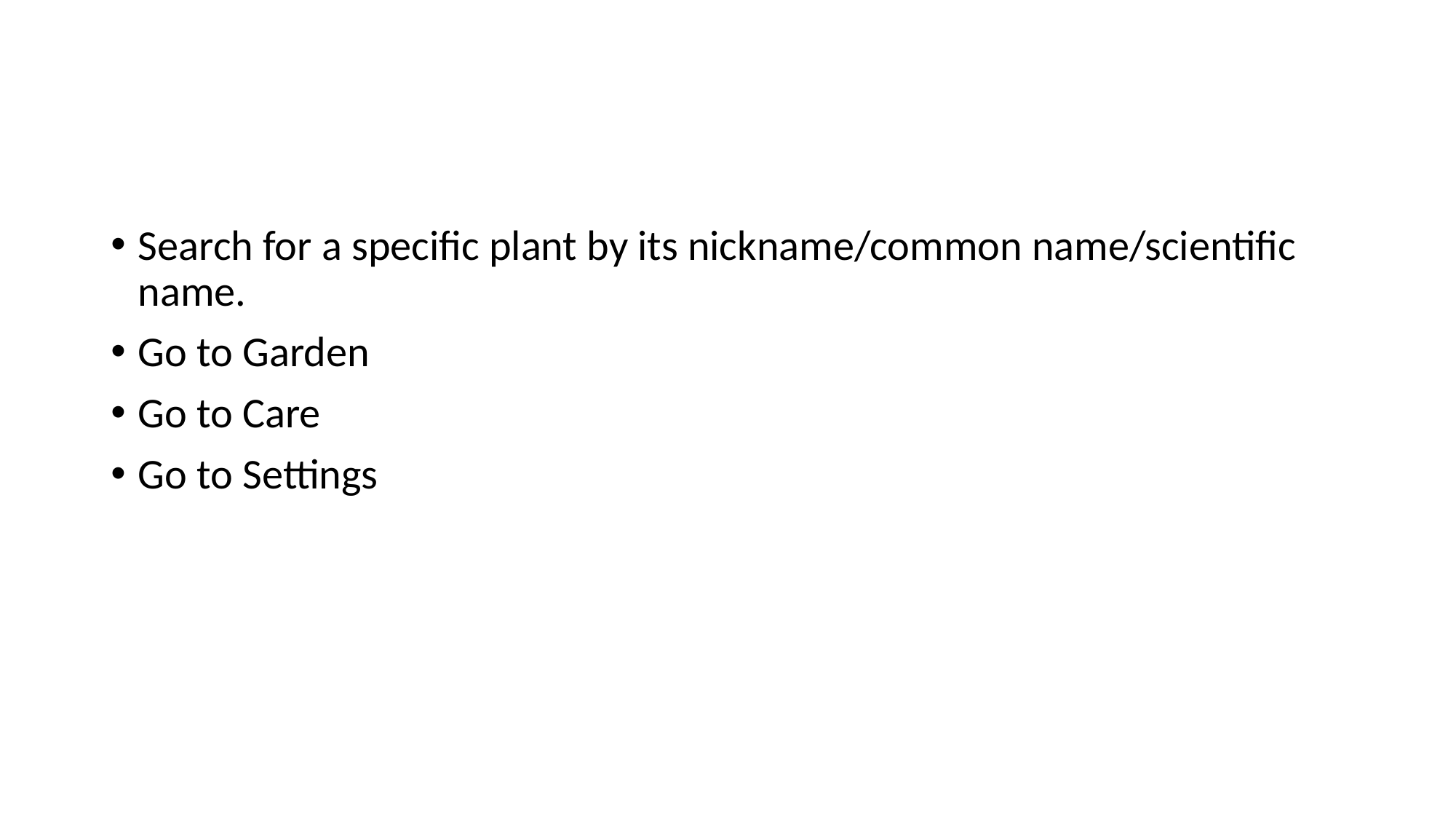

#
Search for a specific plant by its nickname/common name/scientific name.
Go to Garden
Go to Care
Go to Settings